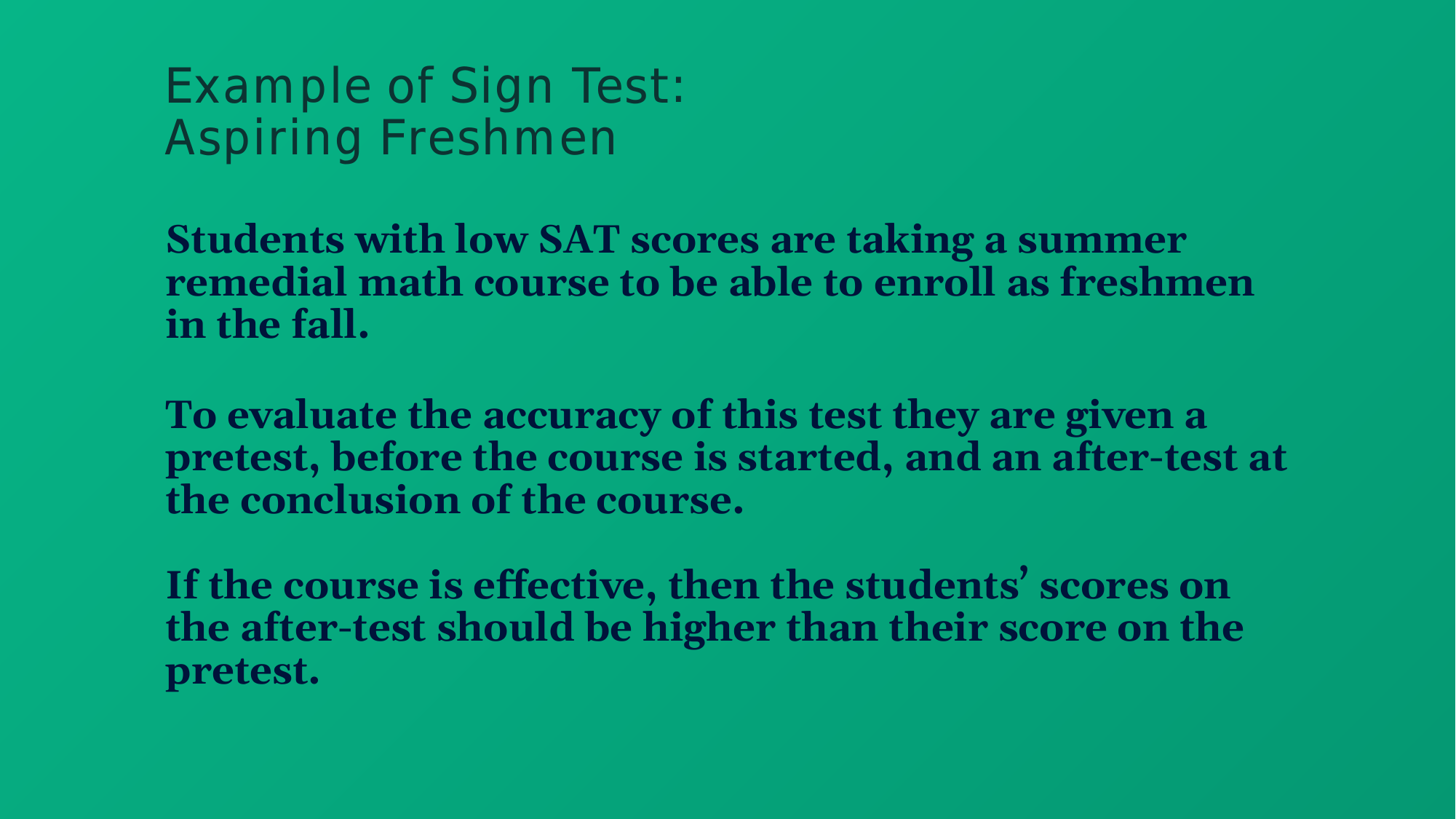

# Example of Sign Test: Aspiring Freshmen
Students with low SAT scores are taking a summer remedial math course to be able to enroll as freshmen in the fall.
To evaluate the accuracy of this test they are given a pretest, before the course is started, and an after-test at the conclusion of the course.

If the course is effective, then the students’ scores on the after-test should be higher than their score on the pretest.